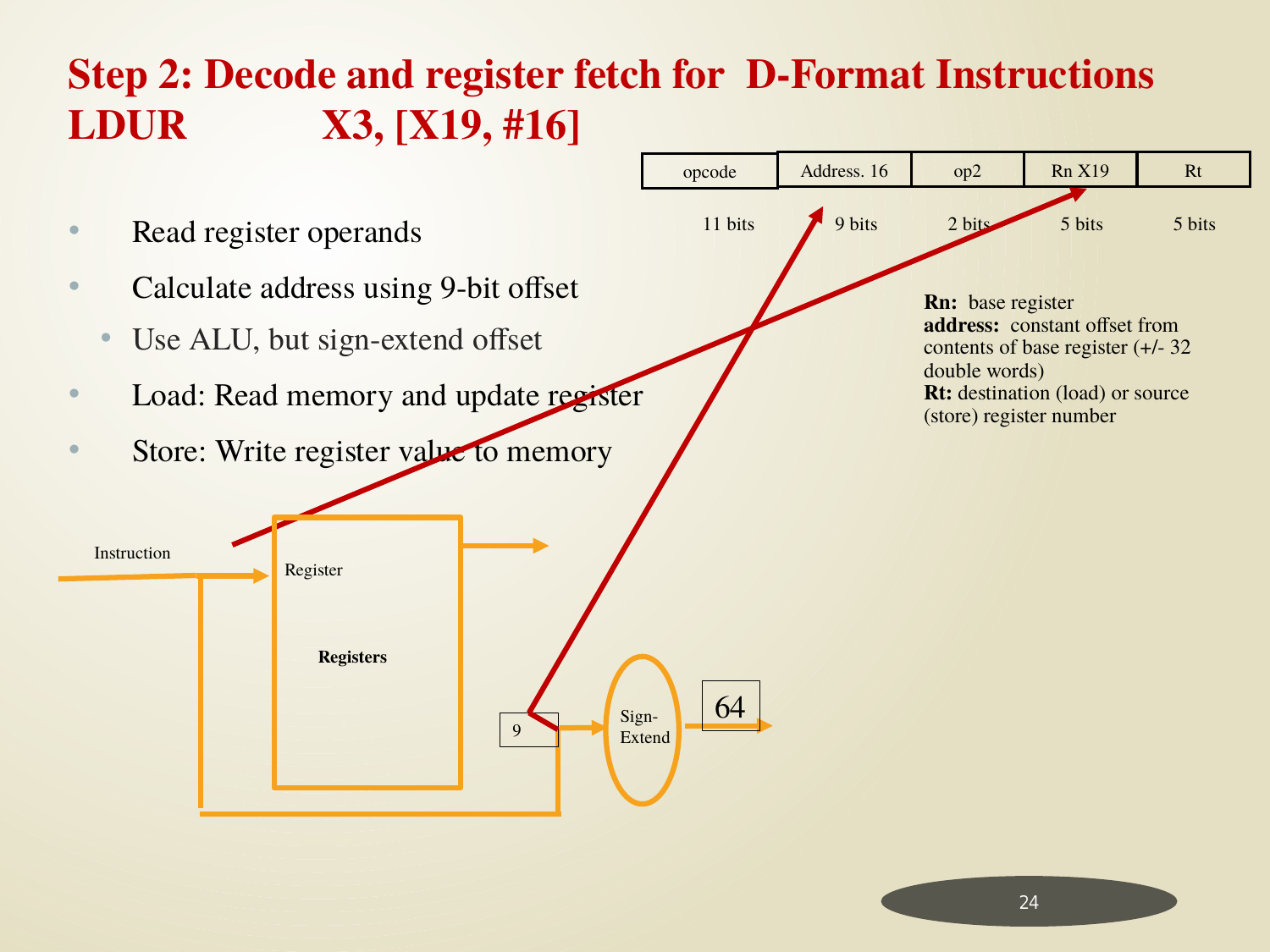

Step 2: Decode and register fetch for  D-Format Instructions
LDUR		X3, [X19, #16]
Address. 16
op2
Rn X19
Rt
opcode
11 bits
9 bits
2 bits
5 bits
5 bits
Read register operands
Calculate address using 9-bit offset
Use ALU, but sign-extend offset
Load: Read memory and update register
Store: Write register value to memory
Rn:  base register
address:  constant offset from contents of base register (+/- 32 double words)
Rt: destination (load) or source (store) register number

Instruction
Register
Registers

64
Sign-Extend
9
24